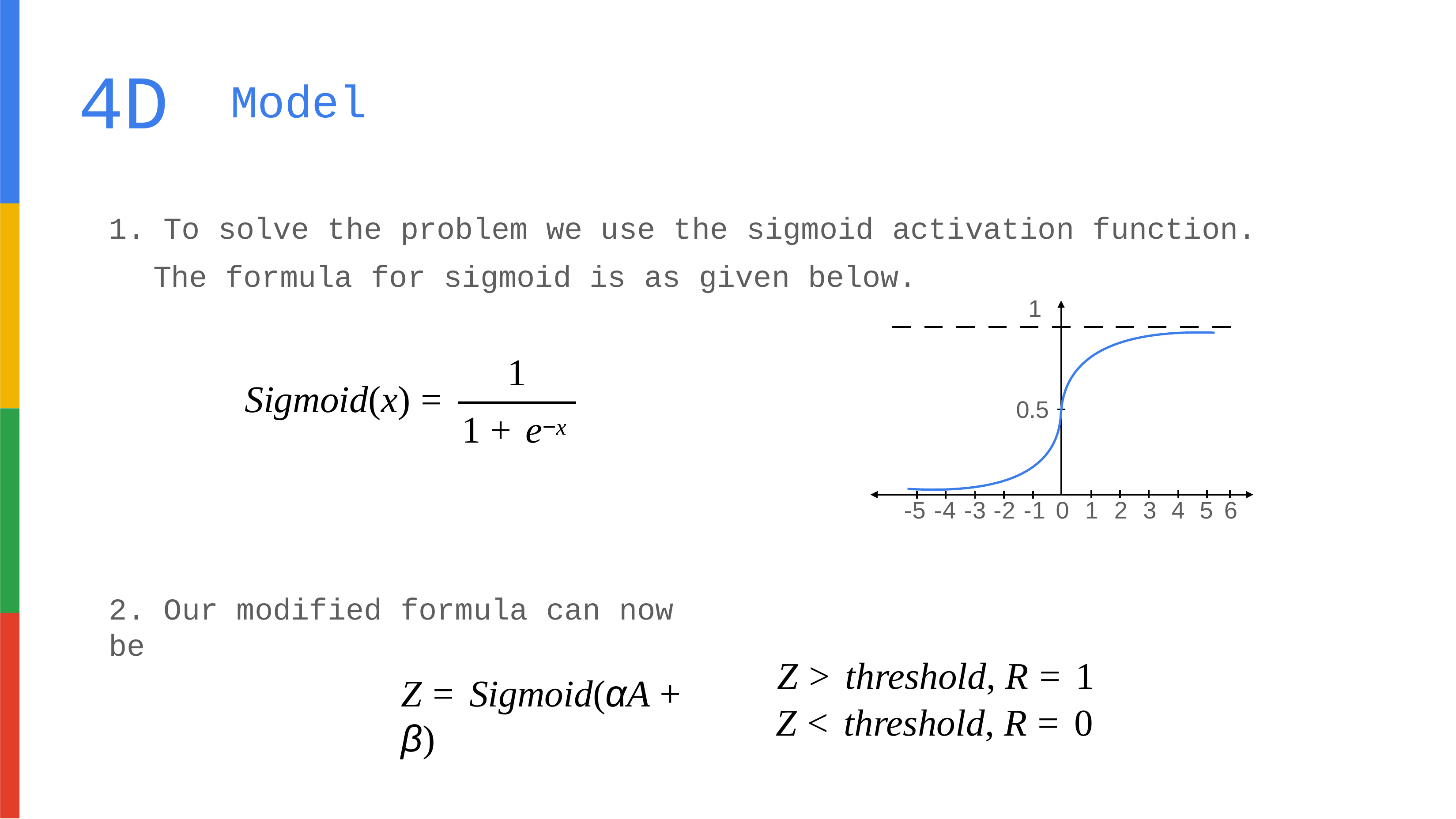

# 4D
Model
1. To solve the problem we use the sigmoid activation function. The formula for sigmoid is as given below.
1

1
Sigmoid(x) =
0.5

1 + e−x
-5 -4 -3 -2 -1 0	1	2	3	4	5	6
2. Our modified formula can now be
Z > threshold, R = 1
Z < threshold, R = 0
Z = Sigmoid(αA + β)